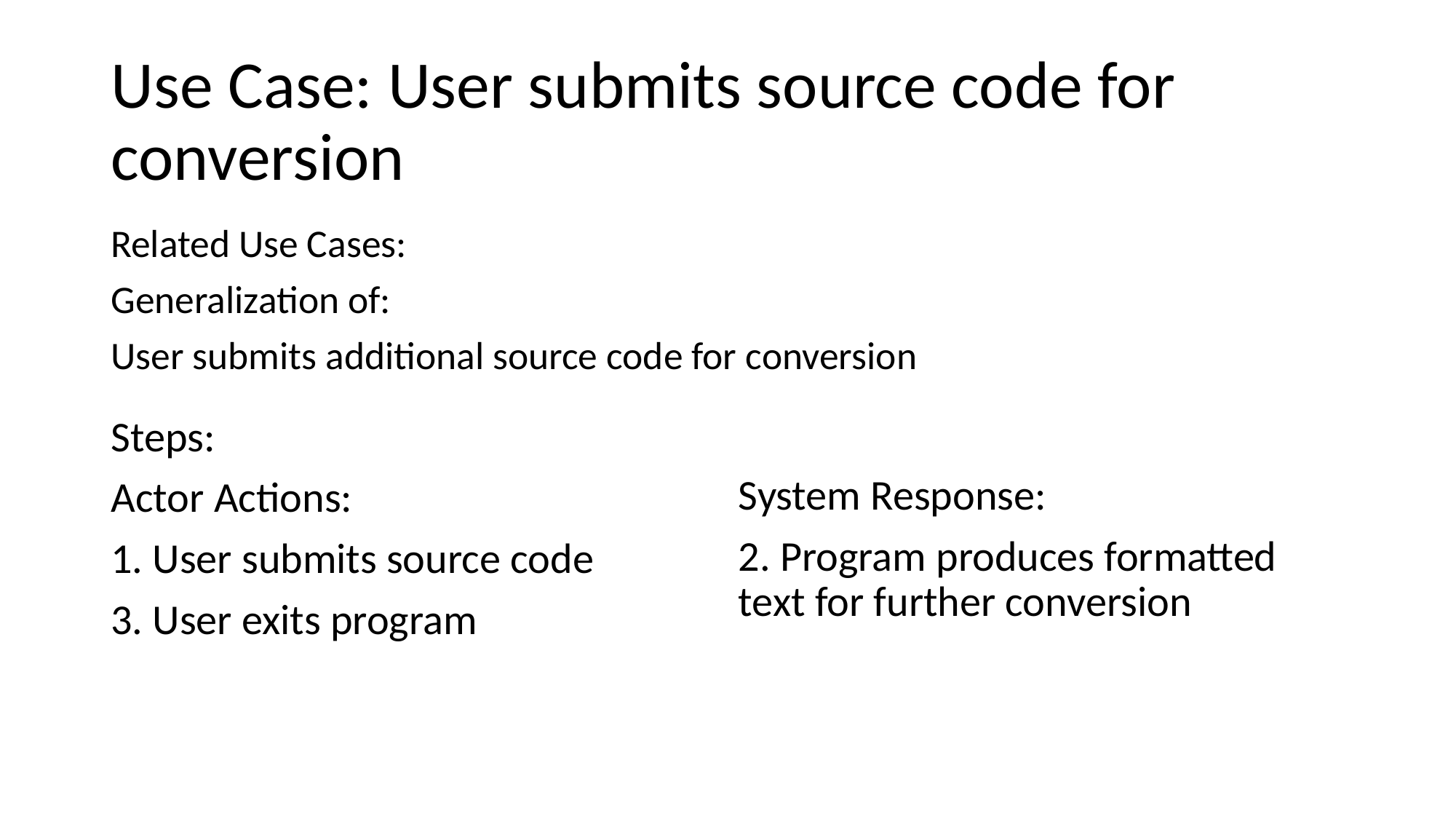

# Use Case: User submits source code for conversion
Related Use Cases:
Generalization of:
User submits additional source code for conversion

Steps:
Actor Actions:
1. User submits source code
3. User exits program
System Response:
2. Program produces formatted text for further conversion